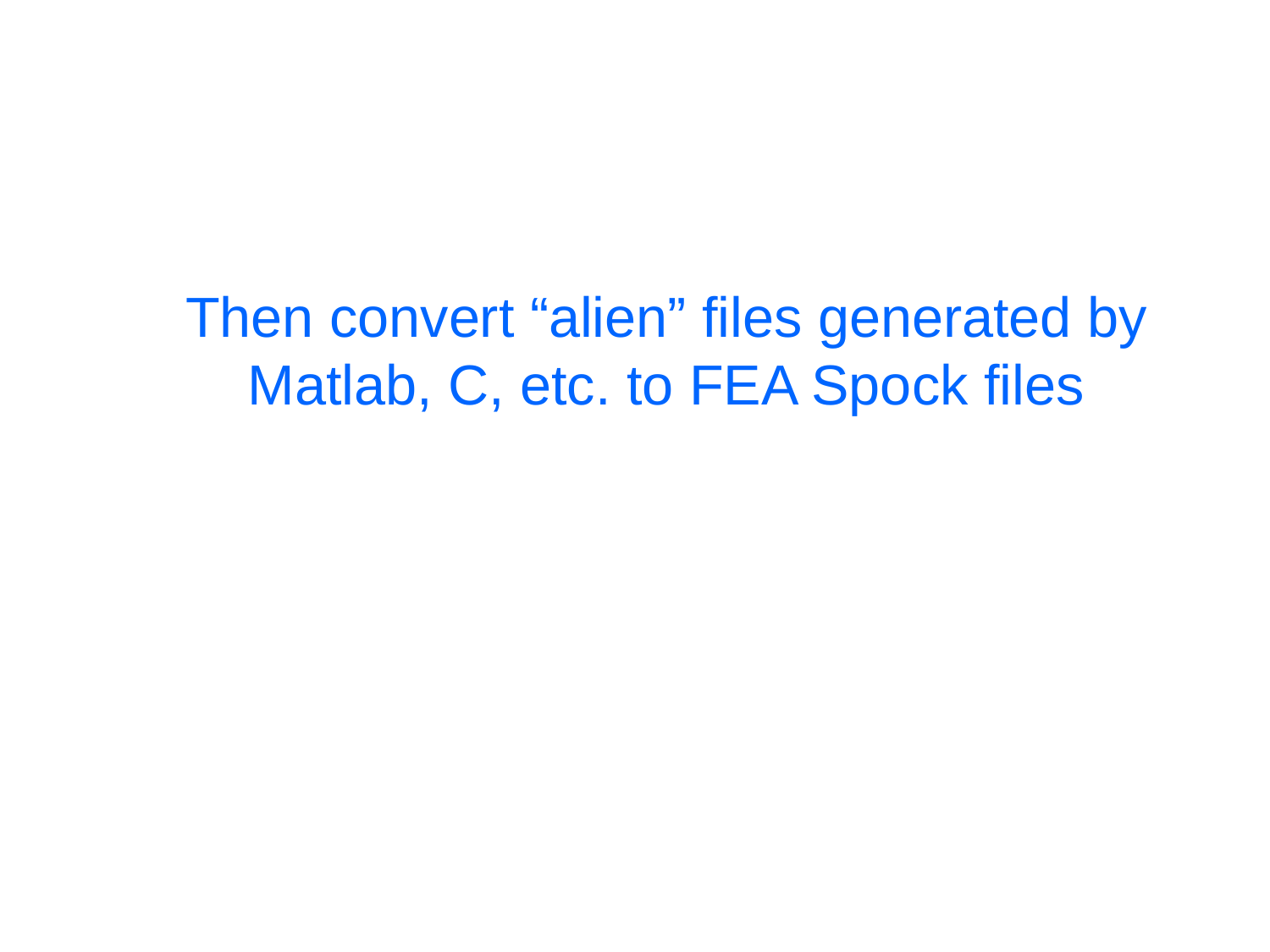

Then convert “alien” files generated by Matlab, C, etc. to FEA Spock files